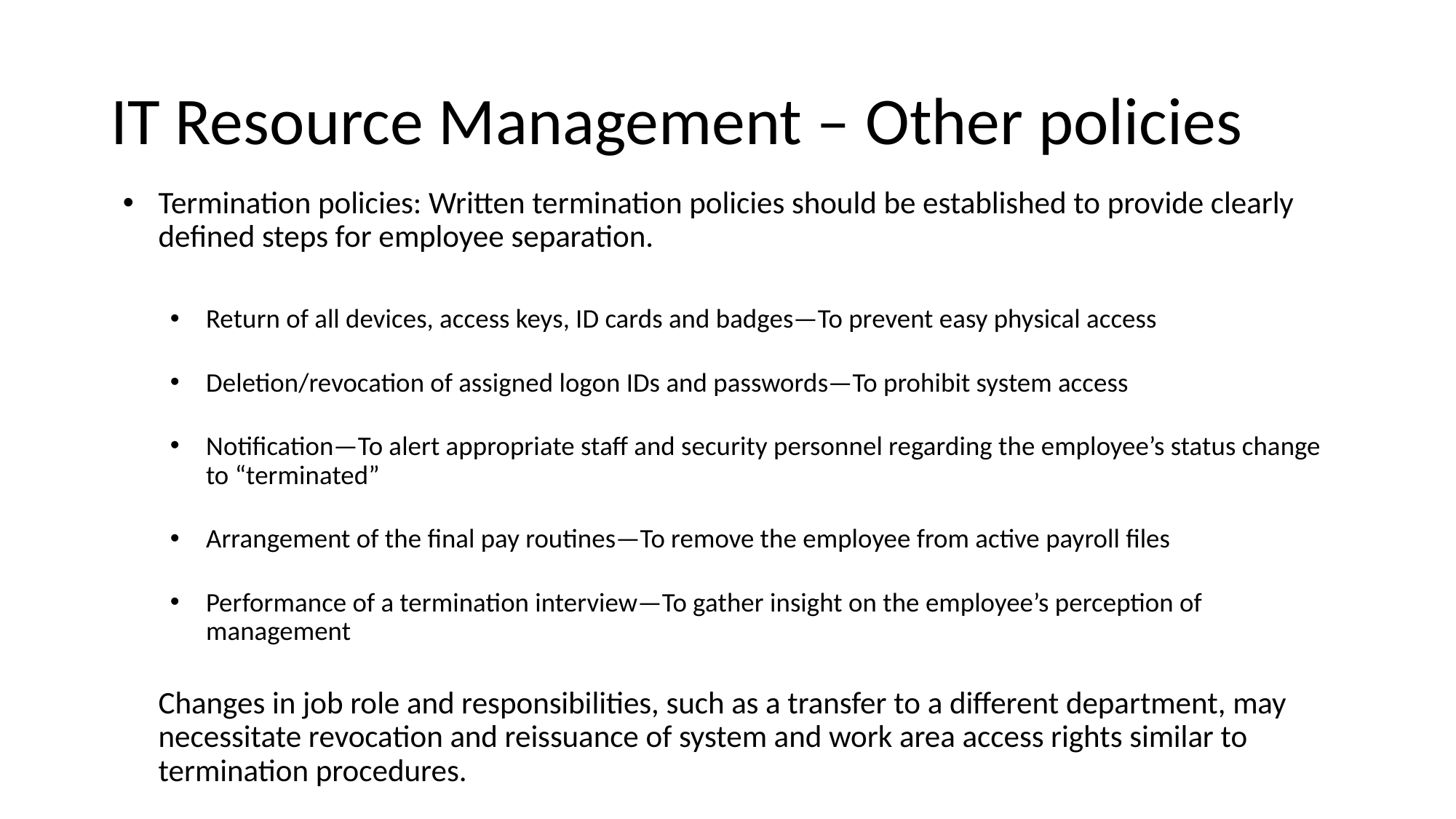

# IT Resource Management – Other policies
Termination policies: Written termination policies should be established to provide clearly defined steps for employee separation.

Return of all devices, access keys, ID cards and badges—To prevent easy physical access
Deletion/revocation of assigned logon IDs and passwords—To prohibit system access
Notification—To alert appropriate staff and security personnel regarding the employee’s status change to “terminated”
Arrangement of the final pay routines—To remove the employee from active payroll files
Performance of a termination interview—To gather insight on the employee’s perception of management

Changes in job role and responsibilities, such as a transfer to a different department, may necessitate revocation and reissuance of system and work area access rights similar to termination procedures.